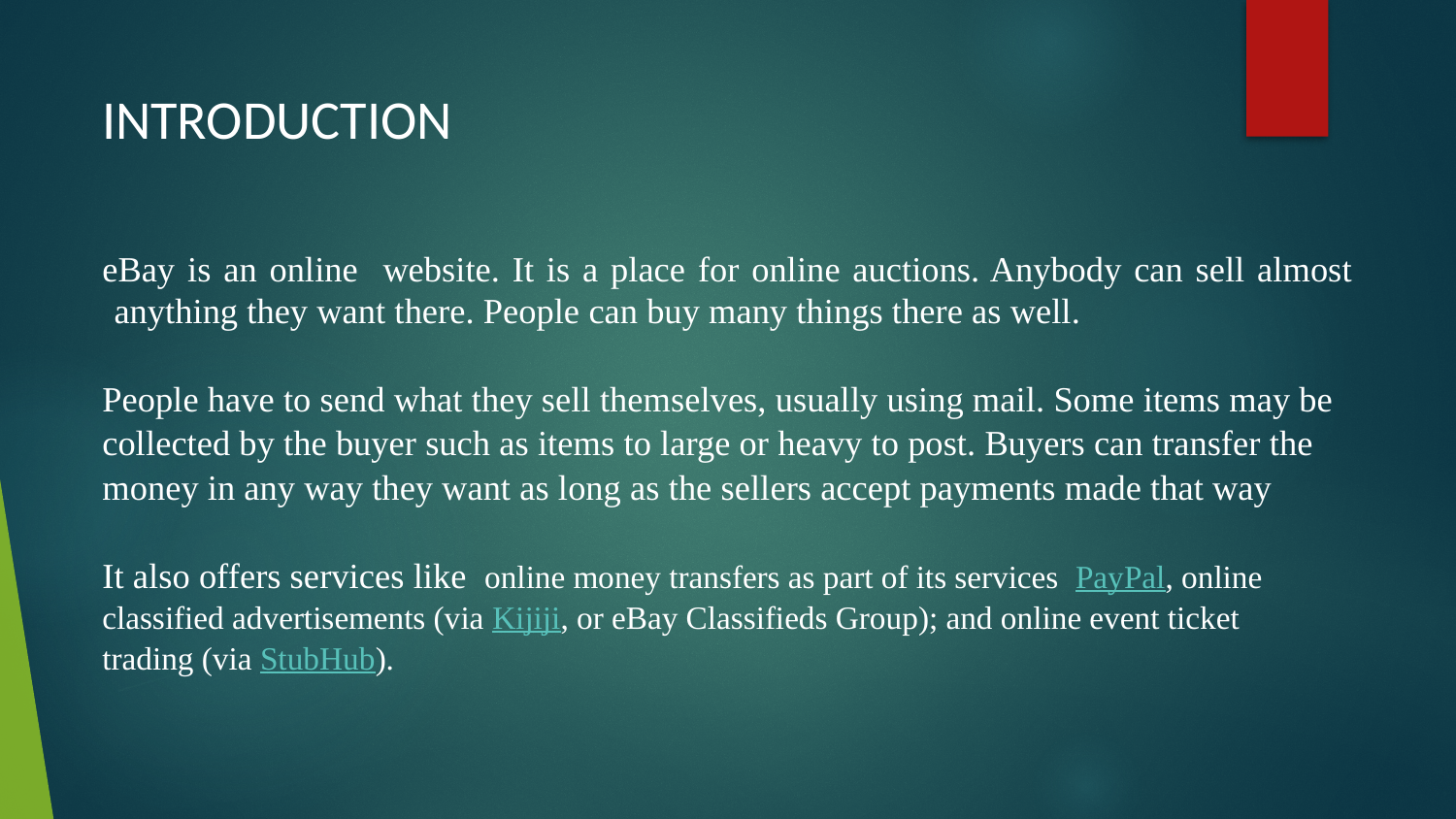

# INTRODUCTION
eBay is an online  website. It is a place for online auctions. Anybody can sell almost anything they want there. People can buy many things there as well.

People have to send what they sell themselves, usually using mail. Some items may be
collected by the buyer such as items to large or heavy to post. Buyers can transfer the
money in any way they want as long as the sellers accept payments made that way

It also offers services like  online money transfers as part of its services  PayPal, online
classified advertisements (via Kijiji, or eBay Classifieds Group); and online event ticket
trading (via StubHub).